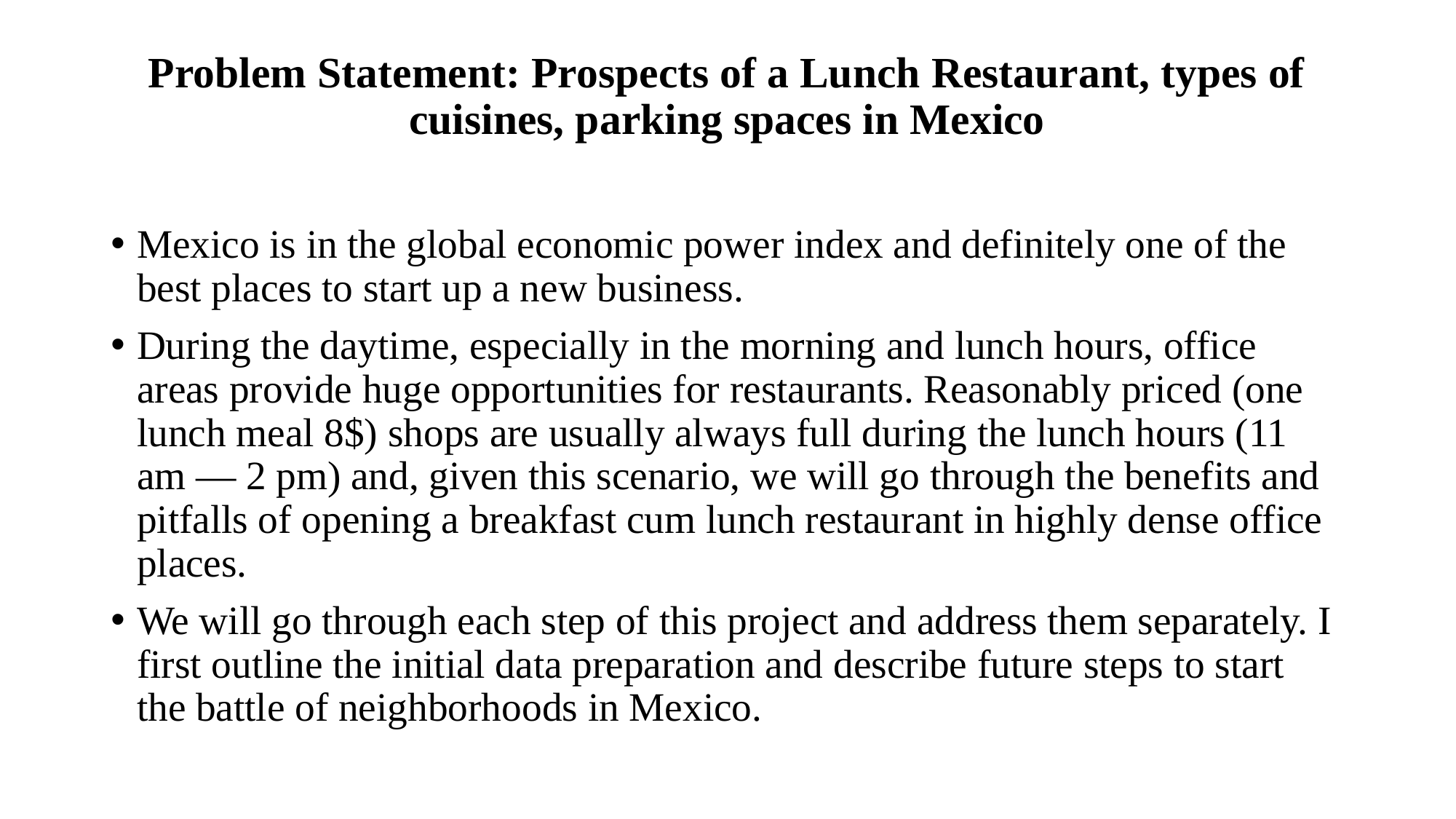

# Problem Statement: Prospects of a Lunch Restaurant, types of cuisines, parking spaces in Mexico
Mexico is in the global economic power index and definitely one of the best places to start up a new business.
During the daytime, especially in the morning and lunch hours, office areas provide huge opportunities for restaurants. Reasonably priced (one lunch meal 8$) shops are usually always full during the lunch hours (11 am — 2 pm) and, given this scenario, we will go through the benefits and pitfalls of opening a breakfast cum lunch restaurant in highly dense office places.
We will go through each step of this project and address them separately. I first outline the initial data preparation and describe future steps to start the battle of neighborhoods in Mexico.